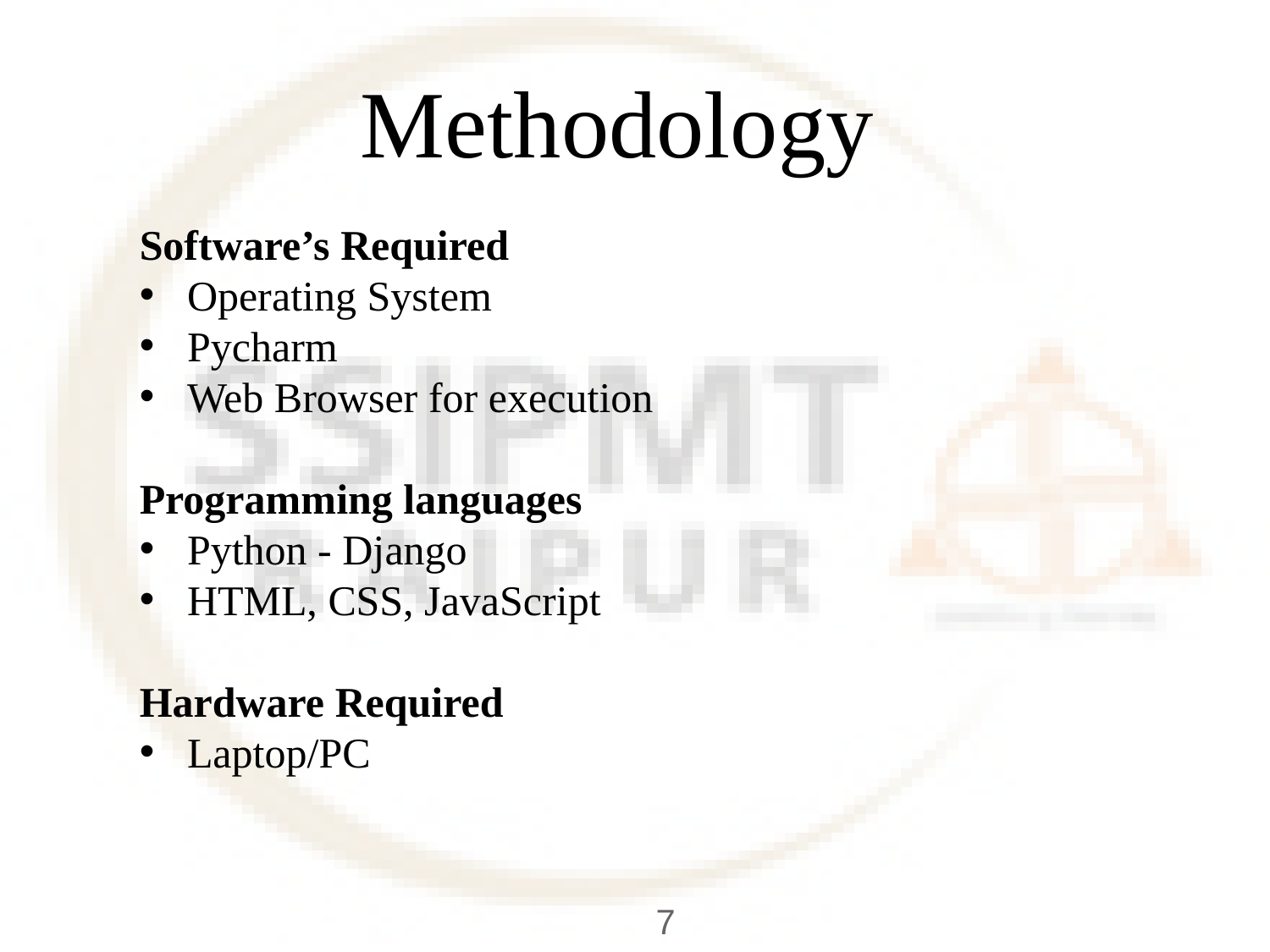

# Methodology
Software’s Required
Operating System
Pycharm
Web Browser for execution

Programming languages
Python - Django
HTML, CSS, JavaScript

Hardware Required
Laptop/PC
7